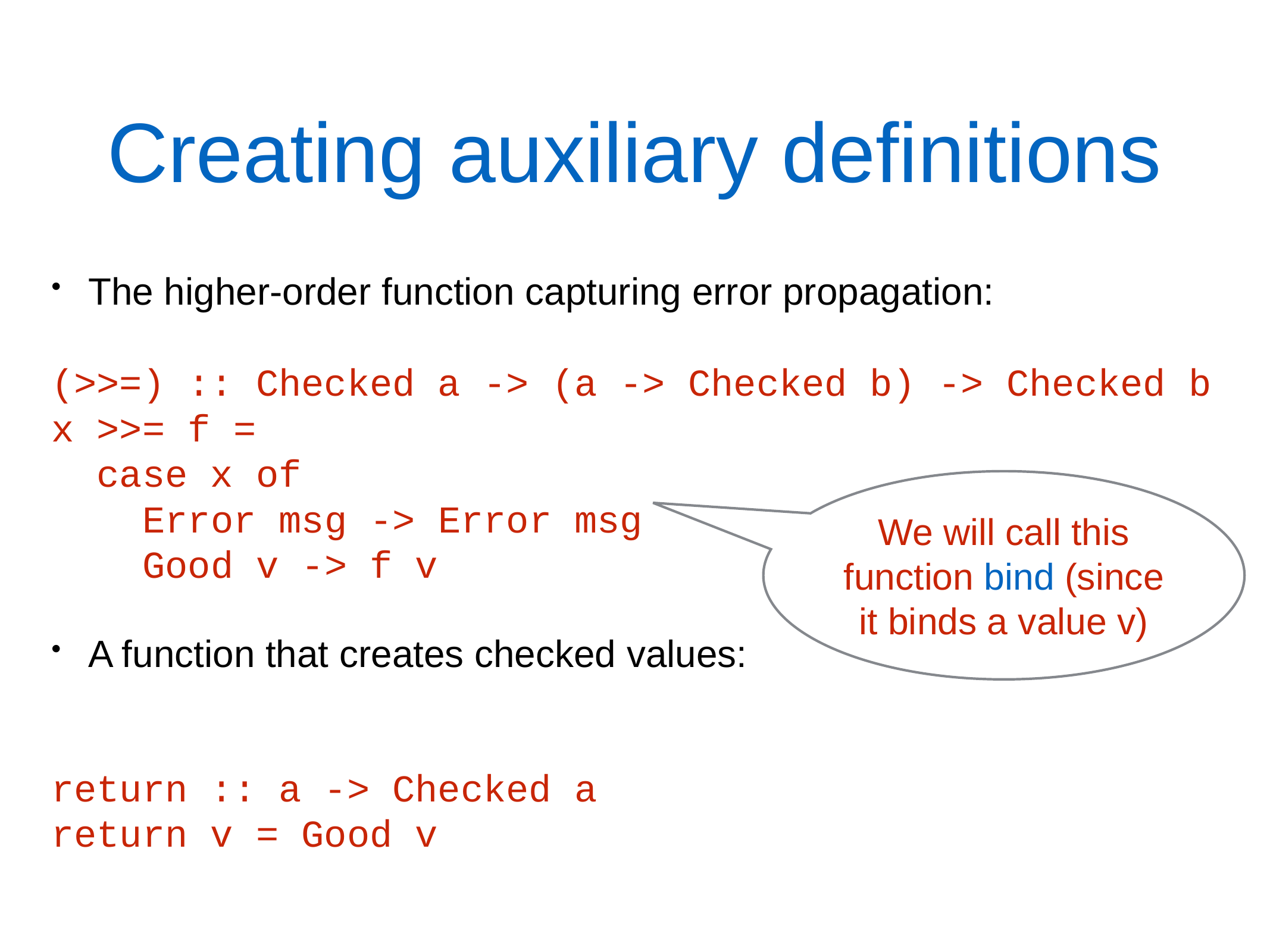

# Creating auxiliary definitions
The higher-order function capturing error propagation:

(>>=) :: Checked a -> (a -> Checked b) -> Checked b
x >>= f =
  case x of
    Error msg -> Error msg
    Good v -> f v
A function that creates checked values:

return :: a -> Checked a
return v = Good v
We will call this function bind (since it binds a value v)